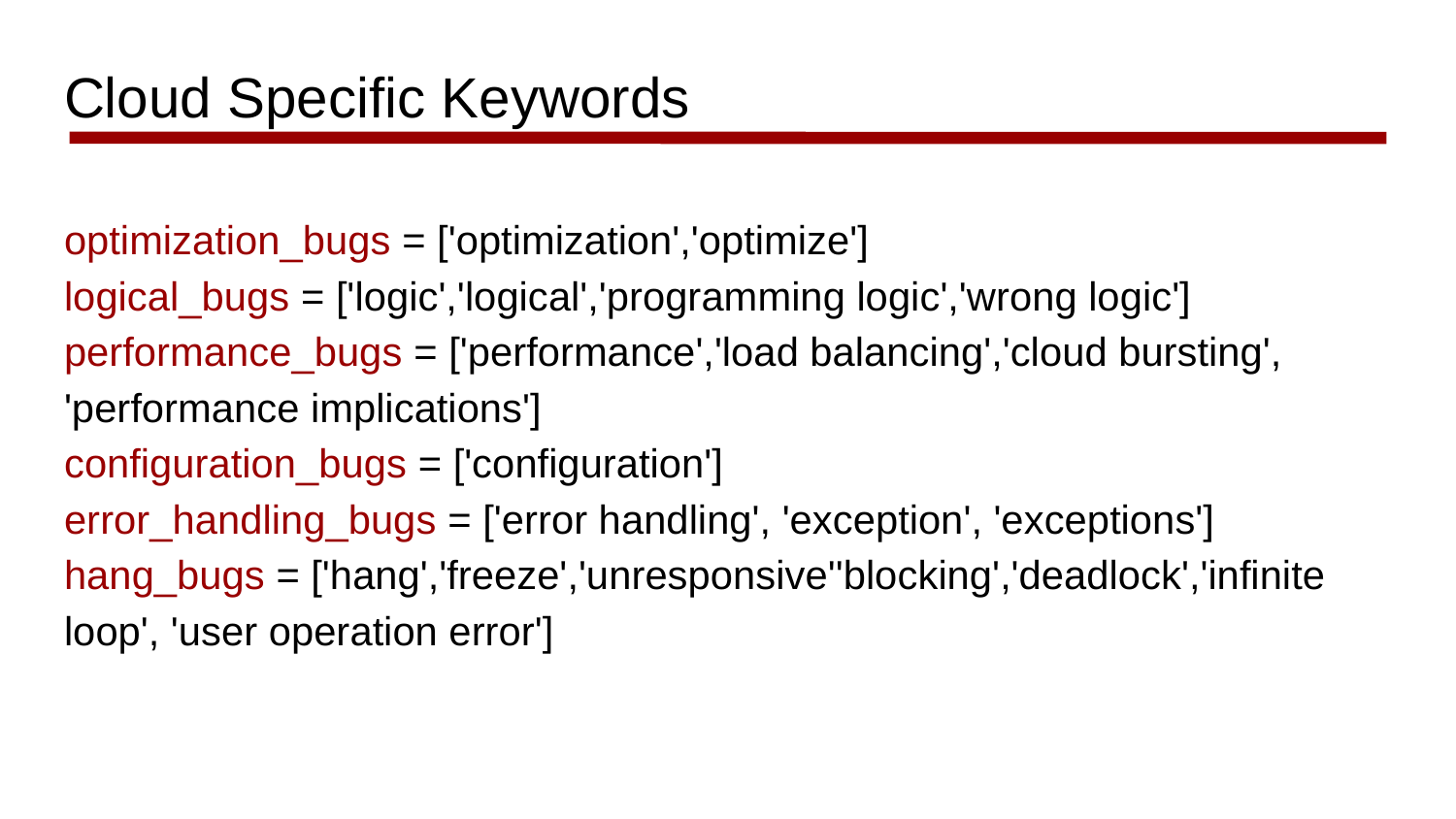

# Cloud Specific Keywords
optimization_bugs = ['optimization','optimize']
logical_bugs = ['logic','logical','programming logic','wrong logic']
performance_bugs = ['performance','load balancing','cloud bursting', 'performance implications']
configuration_bugs = ['configuration']
error_handling_bugs = ['error handling', 'exception', 'exceptions']
hang_bugs = ['hang','freeze','unresponsive''blocking','deadlock','infinite loop', 'user operation error']